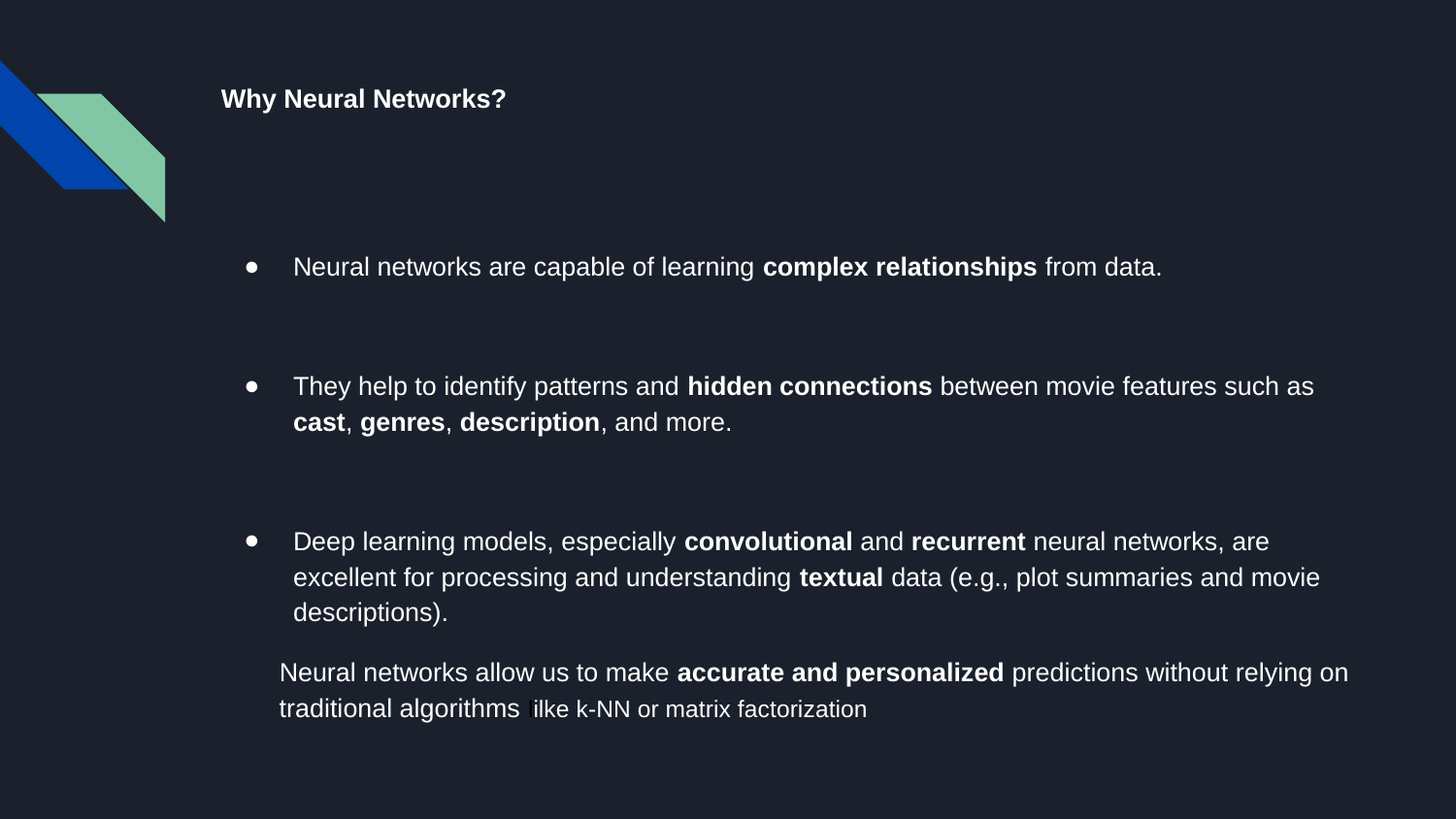

# Why Neural Networks?

Neural networks are capable of learning complex relationships from data.

They help to identify patterns and hidden connections between movie features such as cast, genres, description, and more.

Deep learning models, especially convolutional and recurrent neural networks, are excellent for processing and understanding textual data (e.g., plot summaries and movie descriptions).
        Neural networks allow us to make accurate and personalized predictions without relying on          traditional algorithms lilke k-NN or matrix factorization